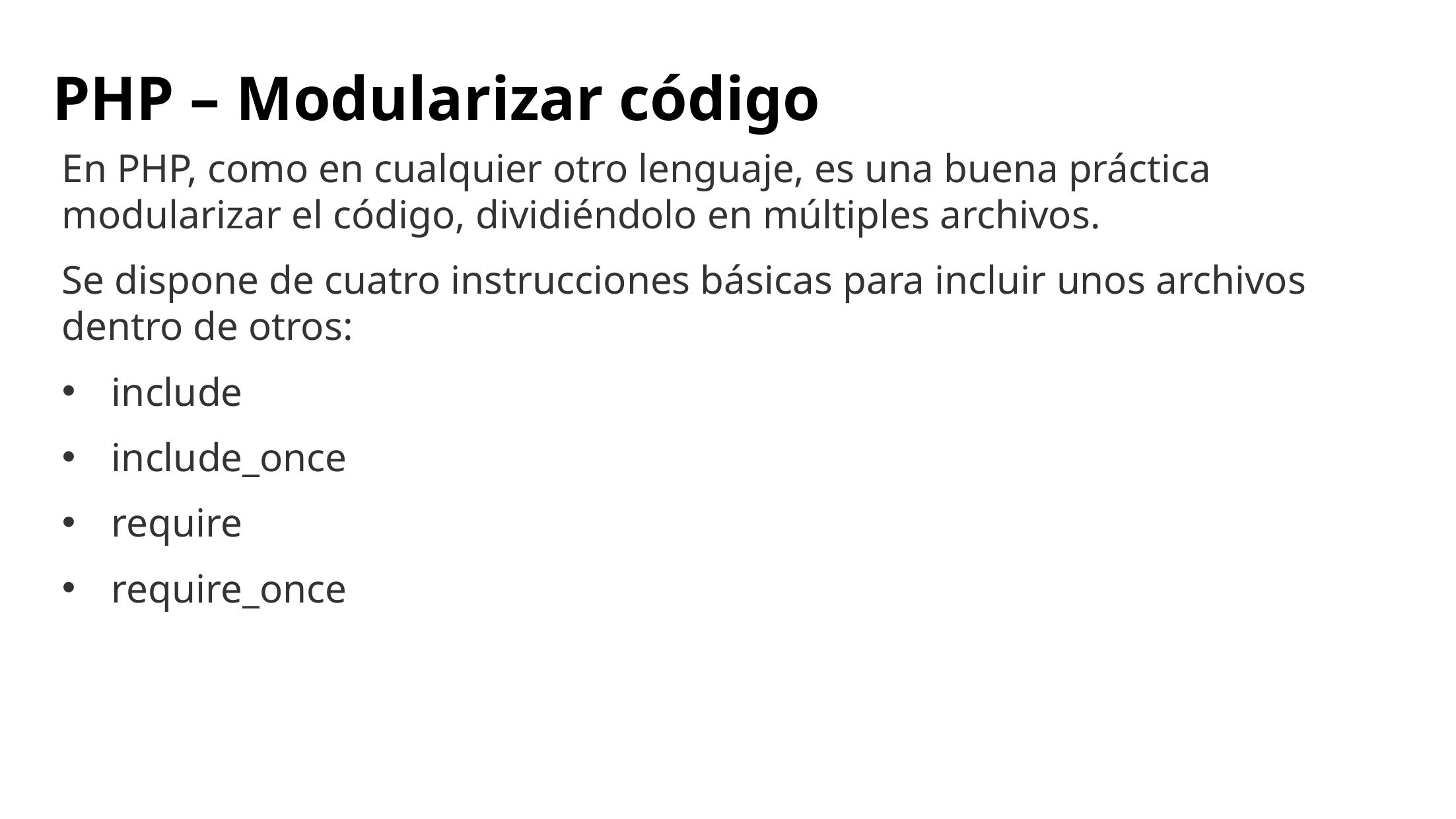

# PHP – Modularizar código
En PHP, como en cualquier otro lenguaje, es una buena práctica modularizar el código, dividiéndolo en múltiples archivos.
Se dispone de cuatro instrucciones básicas para incluir unos archivos dentro de otros:
include
include_once
require
require_once